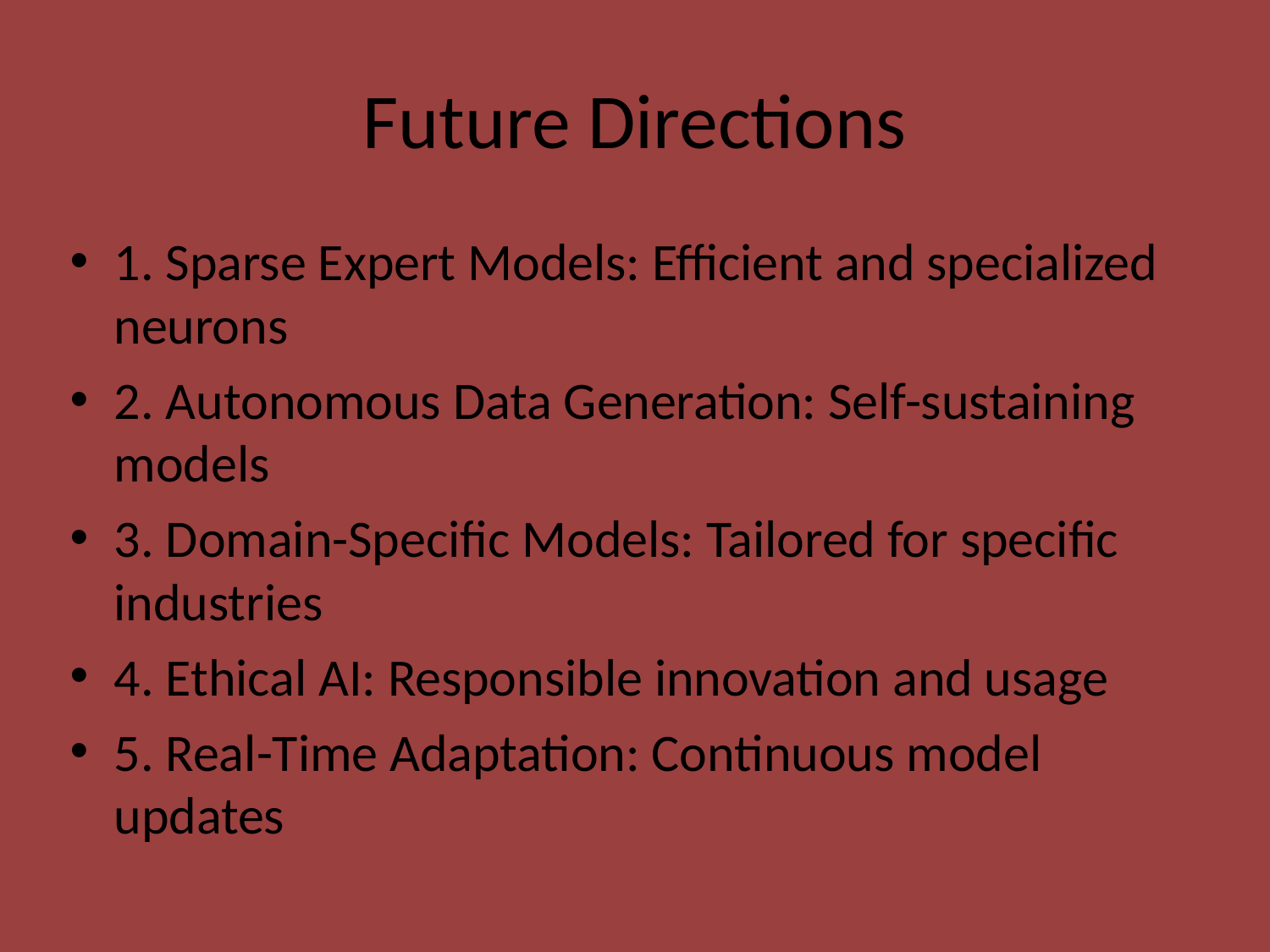

# Future Directions
1. Sparse Expert Models: Efficient and specialized neurons
2. Autonomous Data Generation: Self-sustaining models
3. Domain-Specific Models: Tailored for specific industries
4. Ethical AI: Responsible innovation and usage
5. Real-Time Adaptation: Continuous model updates